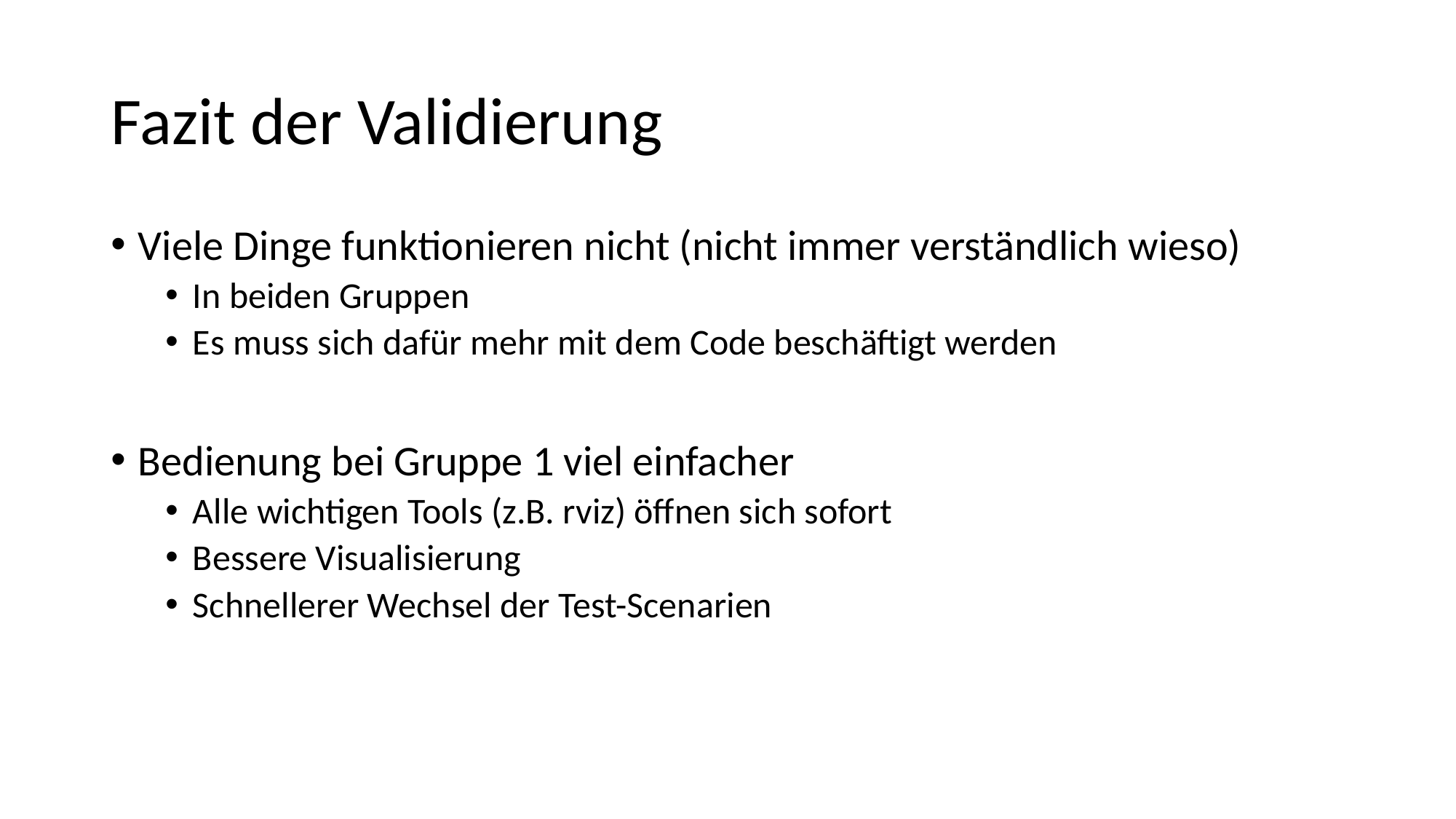

# Fazit der Validierung
Viele Dinge funktionieren nicht (nicht immer verständlich wieso)
In beiden Gruppen
Es muss sich dafür mehr mit dem Code beschäftigt werden

Bedienung bei Gruppe 1 viel einfacher
Alle wichtigen Tools (z.B. rviz) öffnen sich sofort
Bessere Visualisierung
Schnellerer Wechsel der Test-Scenarien